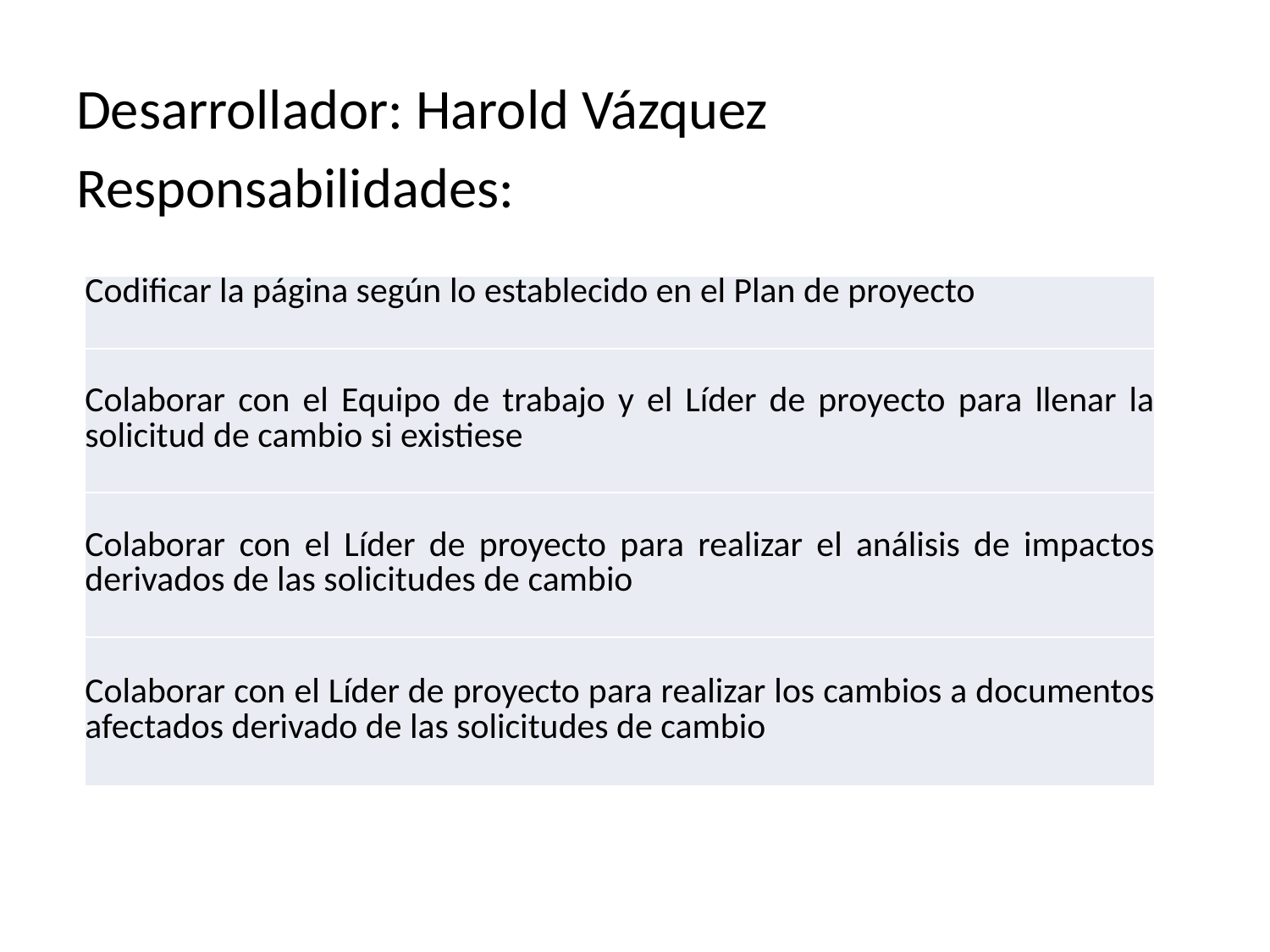

Desarrollador: Harold Vázquez
Responsabilidades:

| Codificar la página según lo establecido en el Plan de proyecto |
| --- |
| Colaborar con el Equipo de trabajo y el Líder de proyecto para llenar la solicitud de cambio si existiese |
| Colaborar con el Líder de proyecto para realizar el análisis de impactos derivados de las solicitudes de cambio |
| Colaborar con el Líder de proyecto para realizar los cambios a documentos afectados derivado de las solicitudes de cambio |